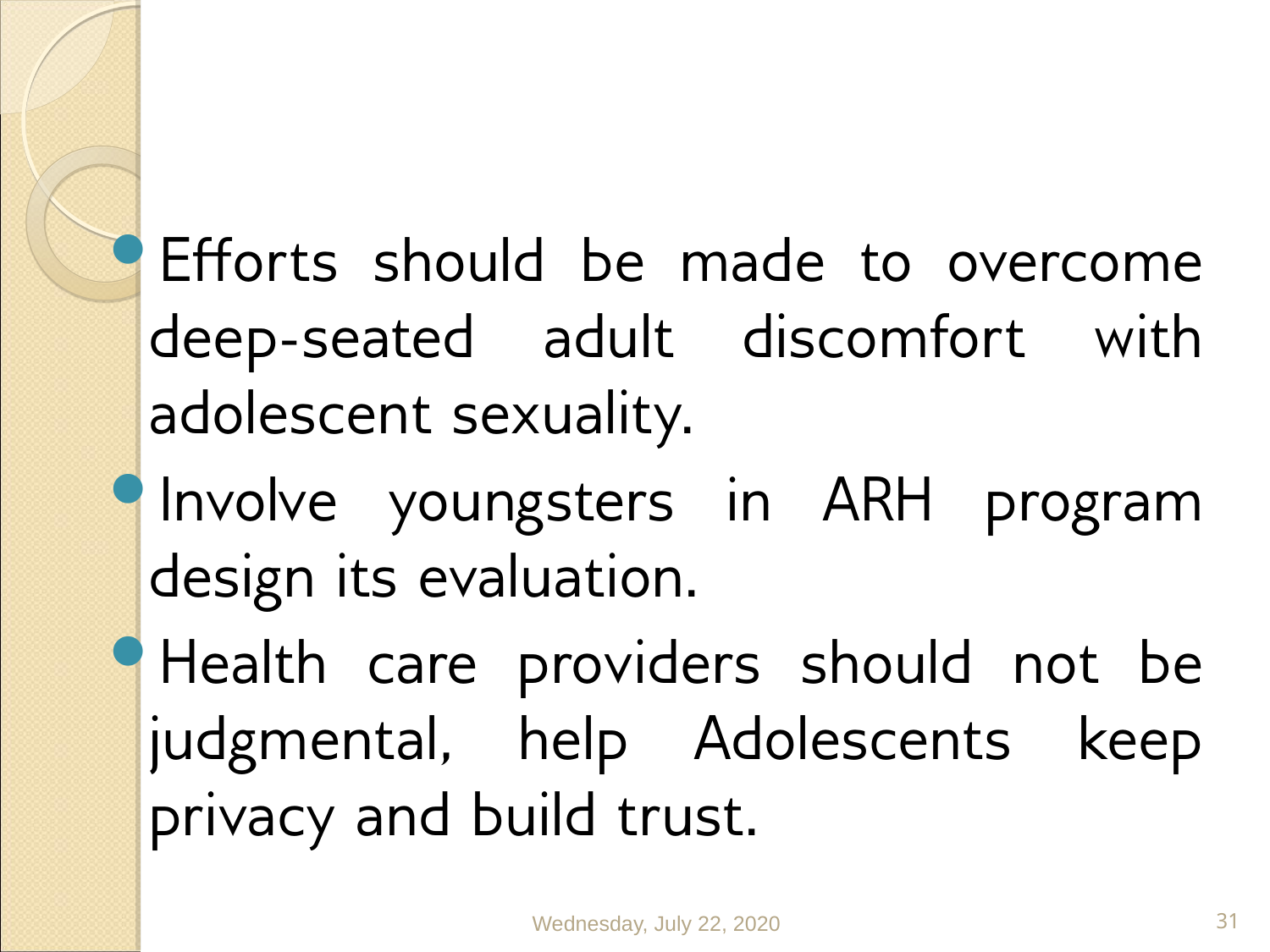

Efforts should be made to overcome deep-seated adult discomfort with adolescent sexuality.
Involve youngsters in ARH program design its evaluation.
Health care providers should not be judgmental, help Adolescents keep privacy and build trust.

Wednesday, July 22, 2020
31